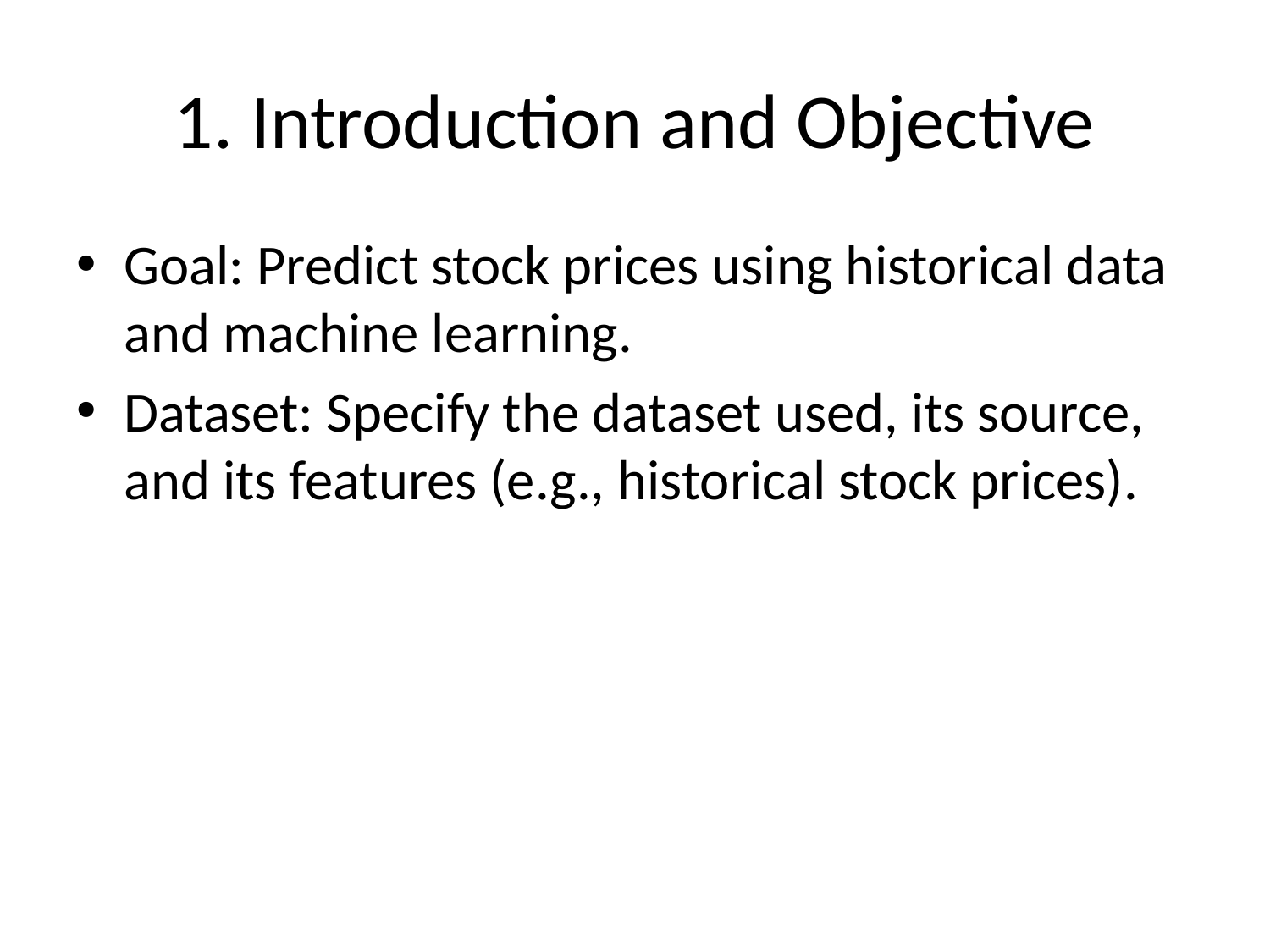

# 1. Introduction and Objective
Goal: Predict stock prices using historical data and machine learning.
Dataset: Specify the dataset used, its source, and its features (e.g., historical stock prices).